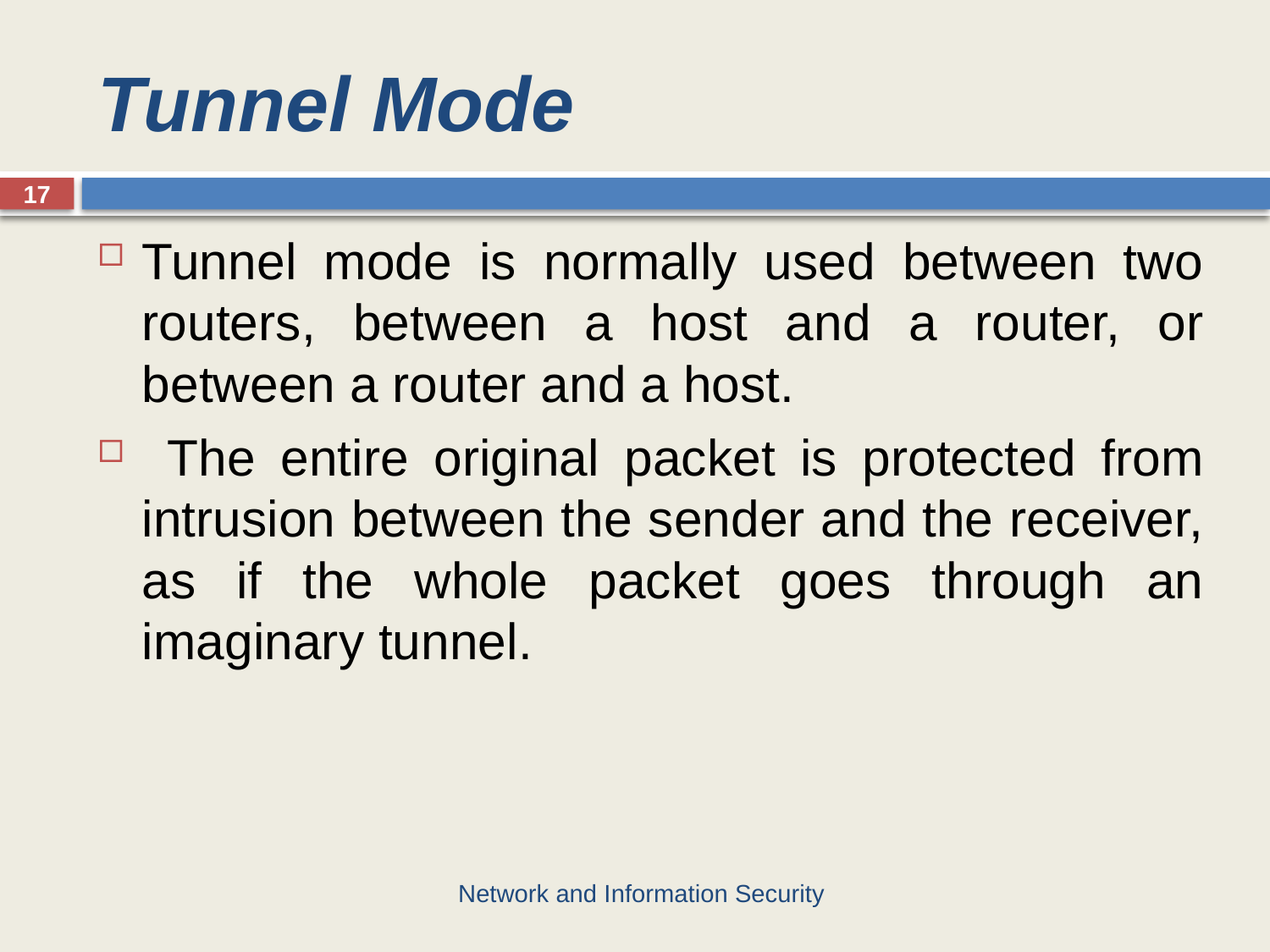

# Tunnel Mode
17
Tunnel mode is normally used between two routers, between a host and a router, or between a router and a host.
 The entire original packet is protected from intrusion between the sender and the receiver, as if the whole packet goes through an imaginary tunnel.
Network and Information Security